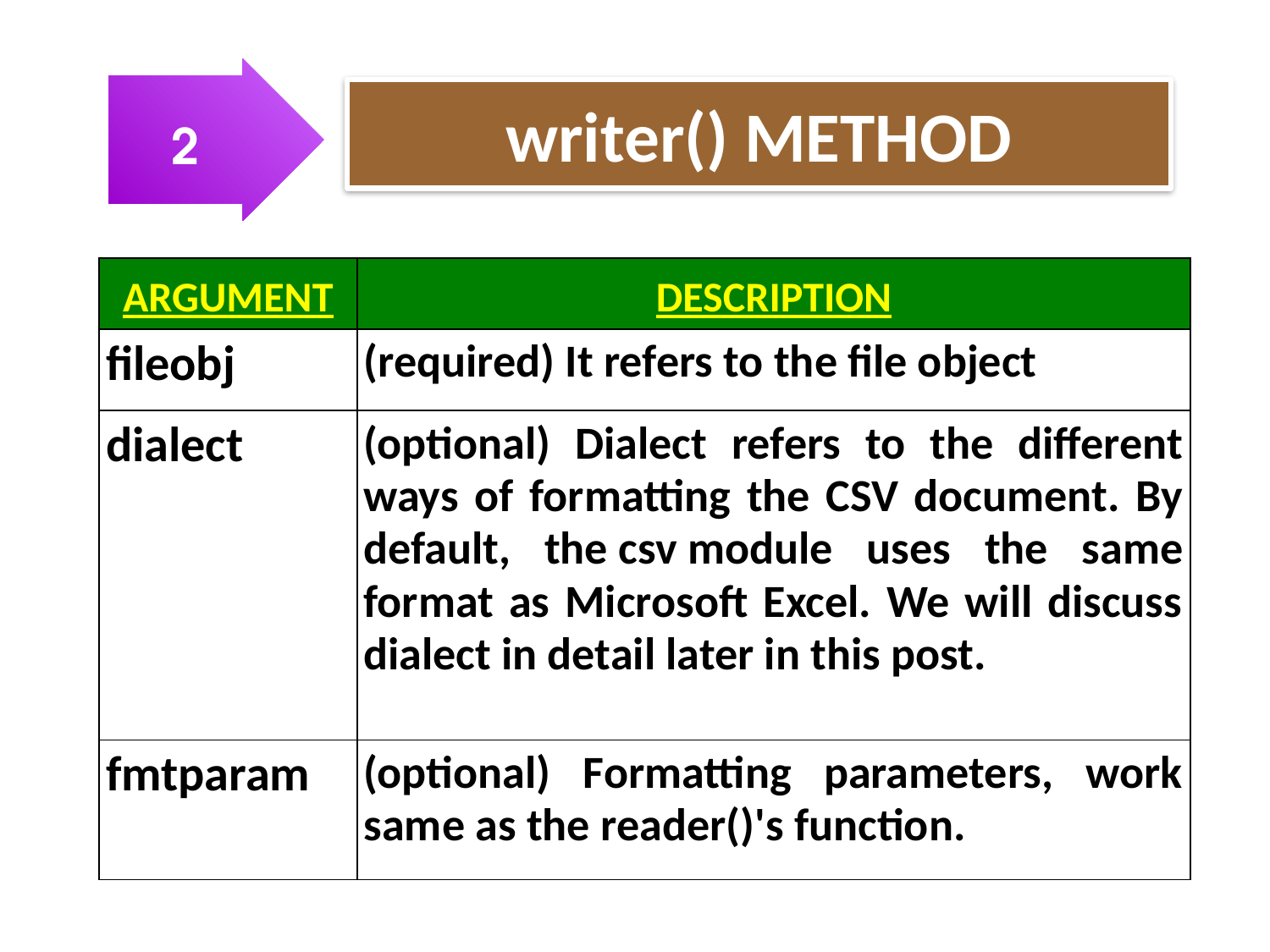

2
writer() METHOD
OUT PUT
| ARGUMENT | DESCRIPTION |
| --- | --- |
| fileobj | (required) It refers to the file object |
| dialect | (optional) Dialect refers to the different ways of formatting the CSV document. By default, the csv module uses the same format as Microsoft Excel. We will discuss dialect in detail later in this post. |
| fmtparam | (optional) Formatting parameters, work same as the reader()'s function. |